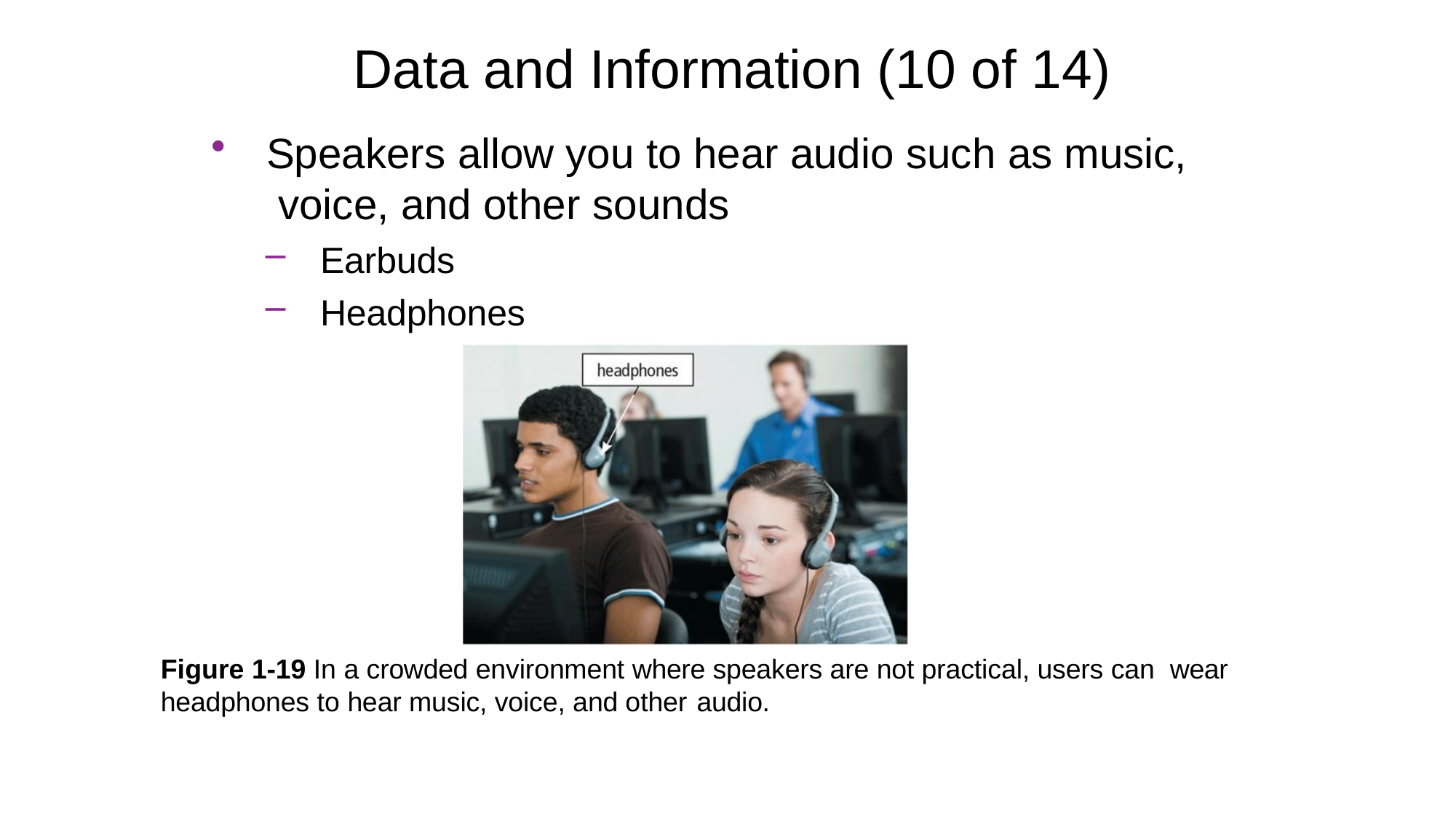

# Data and Information (10 of 14)
Speakers allow you to hear audio such as music,  voice, and other sounds
Earbuds
Headphones

Figure 1-19 In a crowded environment where speakers are not practical, users can  wear headphones to hear music, voice, and other audio.
Copyright © 2018 Cengage Learning®. May not be scanned, copied or duplicated, or  posted to a publicly accessible website, in whole or in part.
1-30